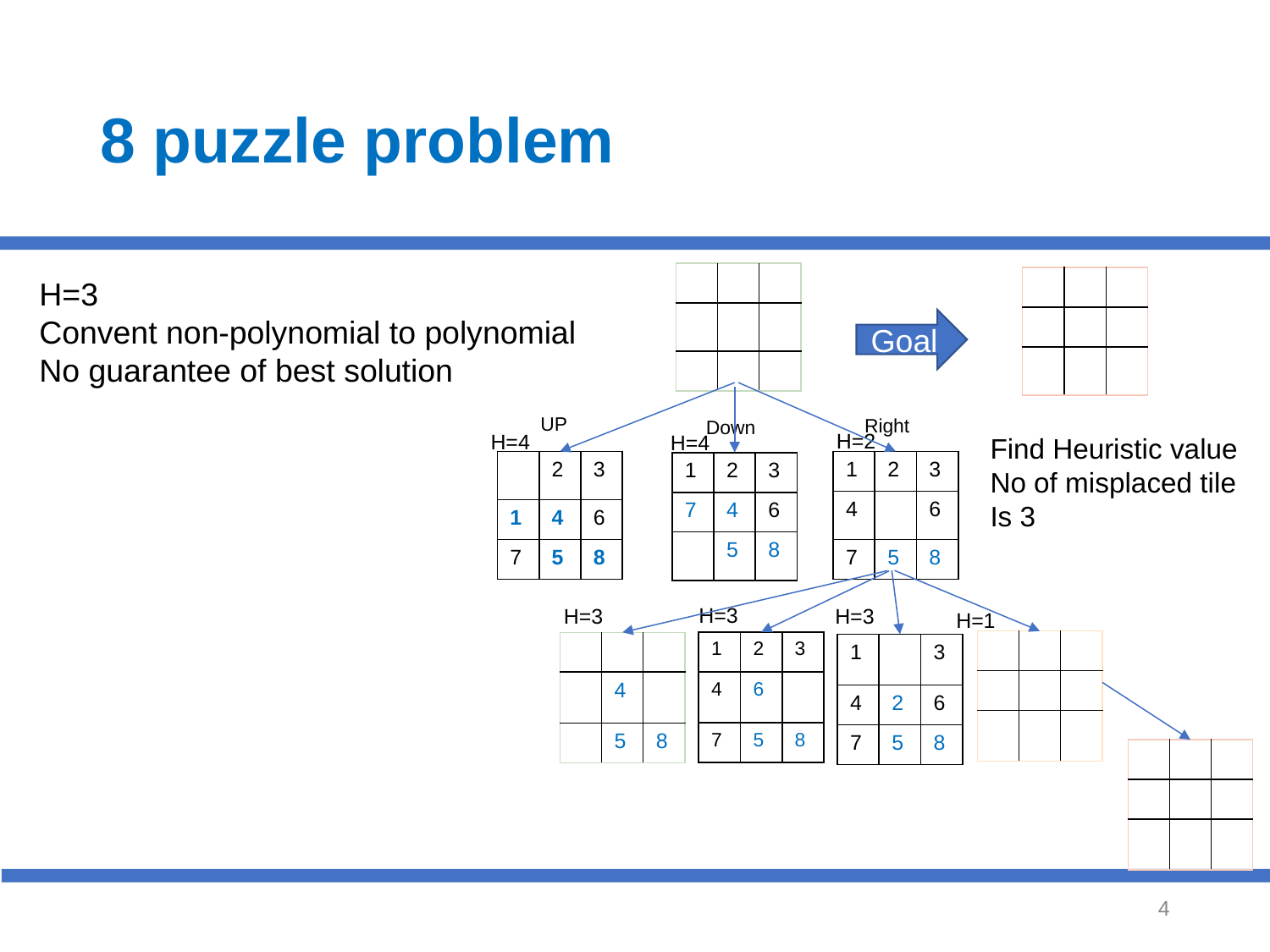

# 8 puzzle problem
| 1 | 2 | 3 |
| --- | --- | --- |
|  | 4 | 6 |
| 7 | 5 | 8 |
| 1 | 2 | 3 |
| --- | --- | --- |
| 4 | 5 | 6 |
| 7 | 8 |  |
H=3
Convent non-polynomial to polynomial
No guarantee of best solution

Goal
UP
Right
Down
H=2
H=4
H=4
Find Heuristic value
No of misplaced tile
Is 3

|  | 2 | 3 |
| --- | --- | --- |
| 1 | 4 | 6 |
| 7 | 5 | 8 |
| 1 | 2 | 3 |
| --- | --- | --- |
| 4 |  | 6 |
| 7 | 5 | 8 |
| 1 | 2 | 3 |
| --- | --- | --- |
| 7 | 4 | 6 |
|  | 5 | 8 |
H=3
H=3
H=3
H=1
| 1 | 2 | 3 |
| --- | --- | --- |
| 4 | 5 | 6 |
| 7 |  | 8 |
| 1 | 2 | 3 |
| --- | --- | --- |
| 4 | 6 |  |
| 7 | 5 | 8 |
| 1 | 2 | 3 |
| --- | --- | --- |
|  | 4 | 6 |
| 7 | 5 | 8 |
| 1 |  | 3 |
| --- | --- | --- |
| 4 | 2 | 6 |
| 7 | 5 | 8 |
| 1 | 2 | 3 |
| --- | --- | --- |
| 4 | 5 | 6 |
| 7 | 8 |  |
4